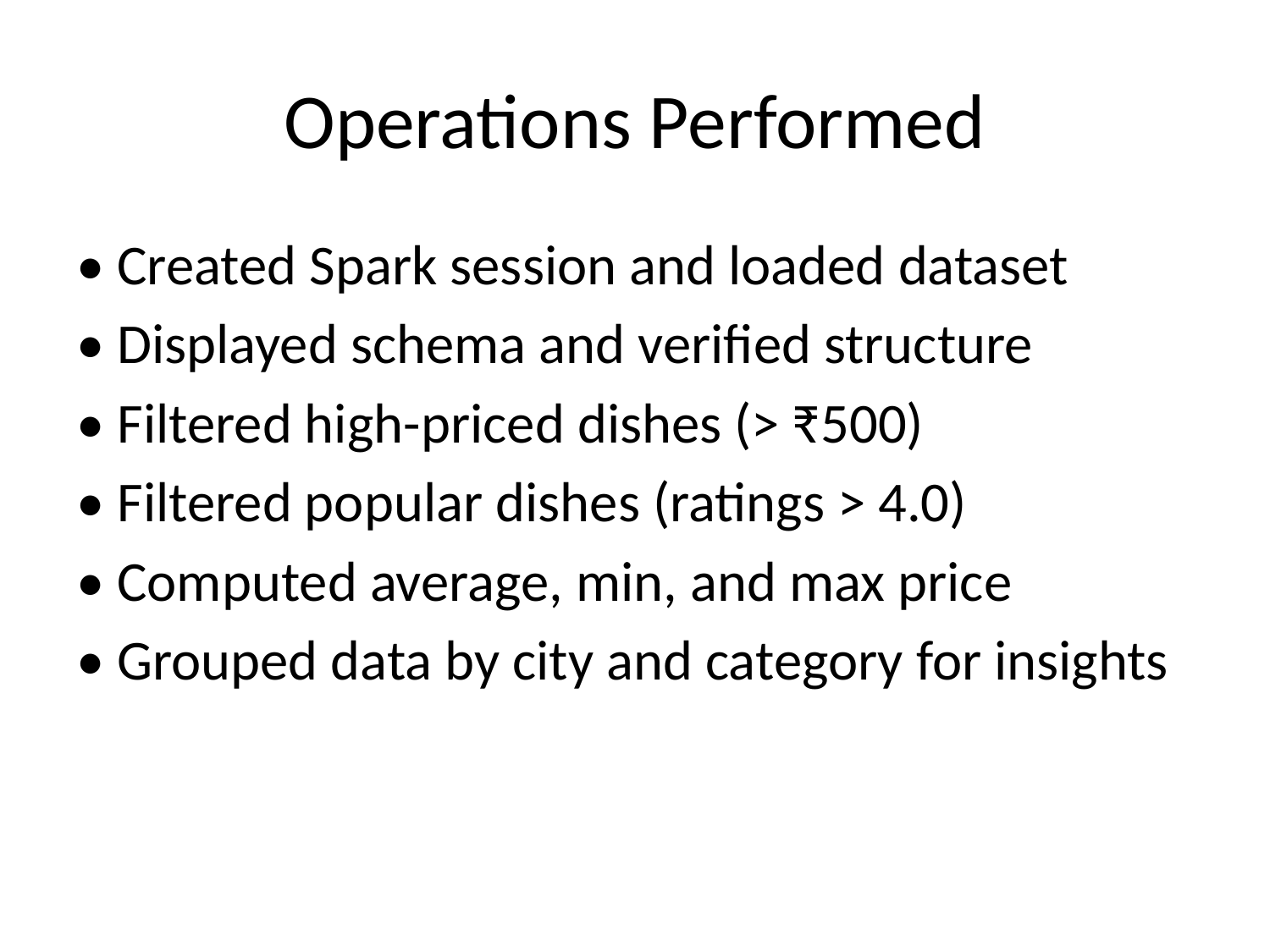

# Operations Performed
• Created Spark session and loaded dataset
• Displayed schema and verified structure
• Filtered high-priced dishes (> ₹500)
• Filtered popular dishes (ratings > 4.0)
• Computed average, min, and max price
• Grouped data by city and category for insights